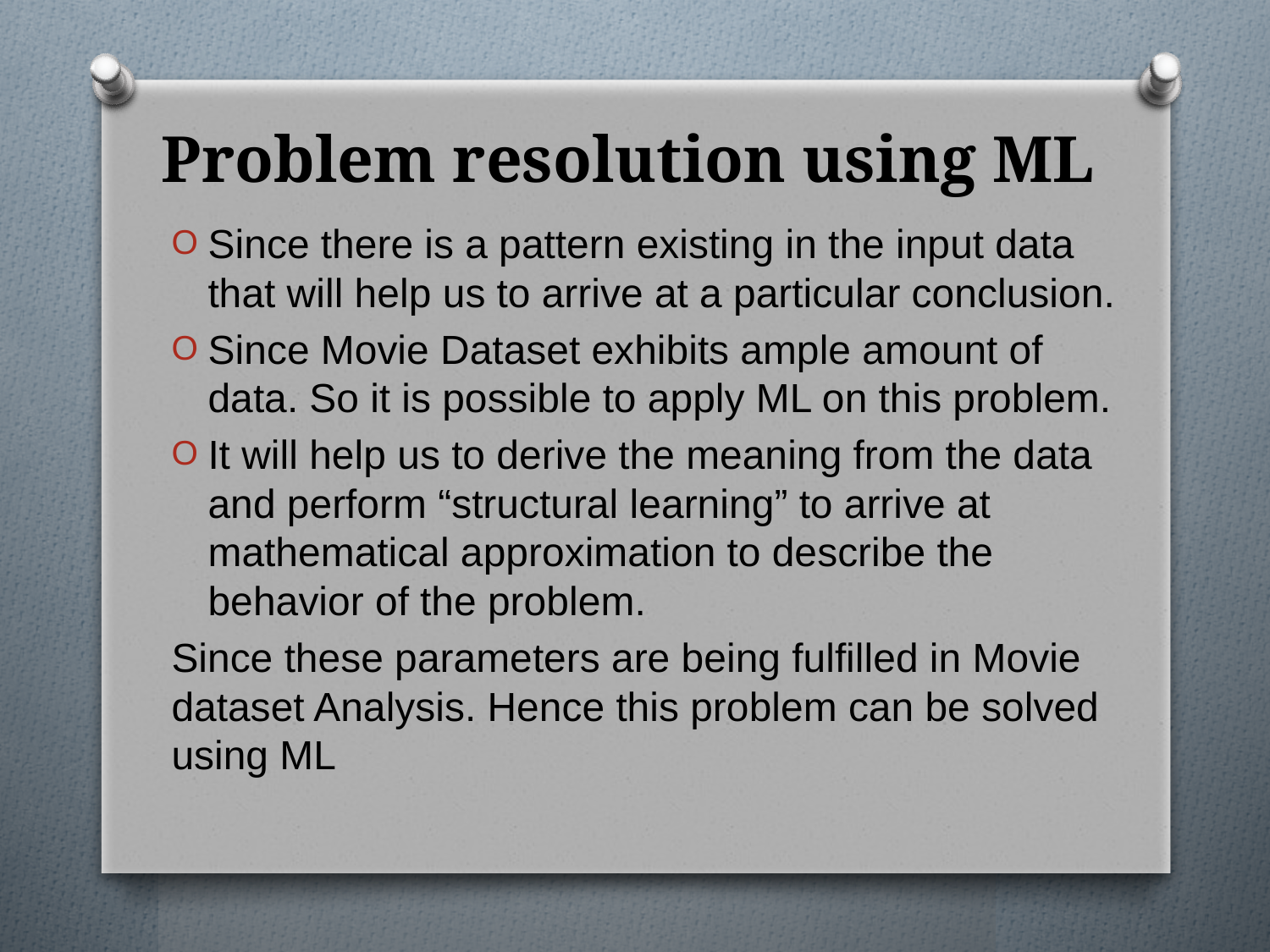

# Problem resolution using ML
Since there is a pattern existing in the input data that will help us to arrive at a particular conclusion.
Since Movie Dataset exhibits ample amount of data. So it is possible to apply ML on this problem.
It will help us to derive the meaning from the data and perform “structural learning” to arrive at mathematical approximation to describe the behavior of the problem.
Since these parameters are being fulfilled in Movie dataset Analysis. Hence this problem can be solved using ML